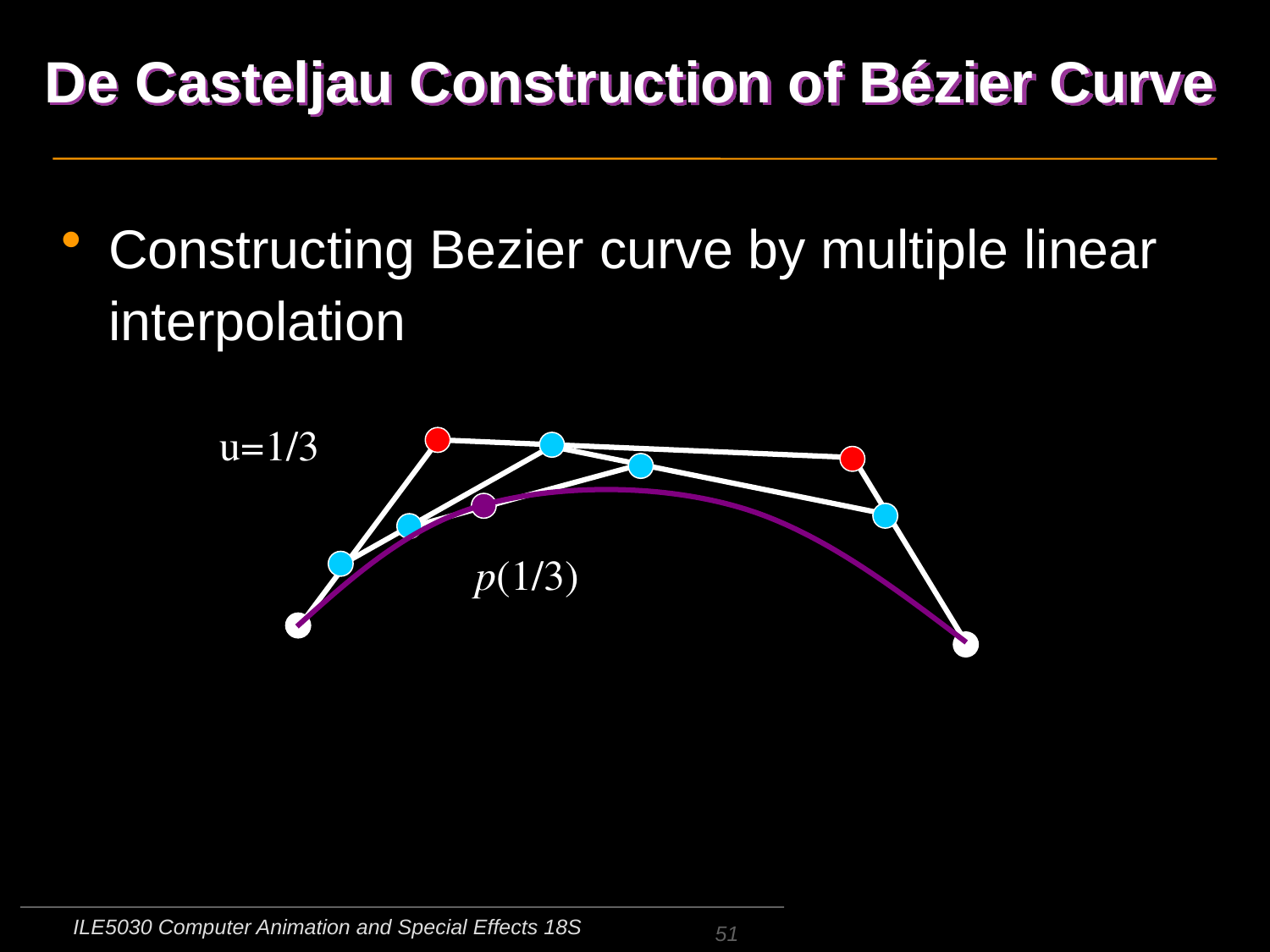

# De Casteljau Construction of Bézier Curve
Constructing Bezier curve by multiple linear interpolation

u=1/3

p(1/3)

ILE5030 Computer Animation and Special Effects 18S
51